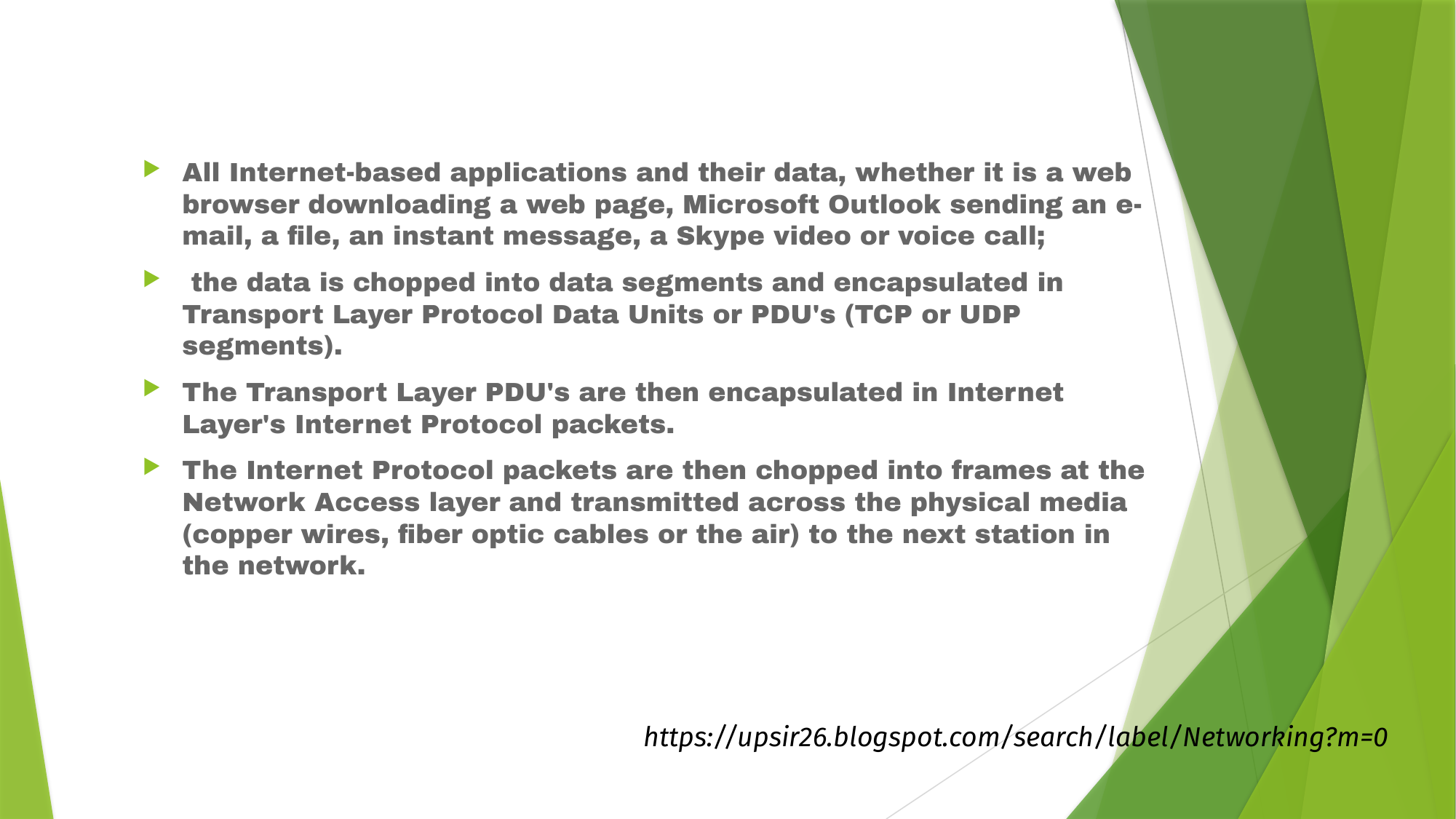

All Internet-based applications and their data, whether it is a web browser downloading a web page, Microsoft Outlook sending an e-mail, a file, an instant message, a Skype video or voice call;
 the data is chopped into data segments and encapsulated in Transport Layer Protocol Data Units or PDU's (TCP or UDP segments).
The Transport Layer PDU's are then encapsulated in Internet Layer's Internet Protocol packets.
The Internet Protocol packets are then chopped into frames at the Network Access layer and transmitted across the physical media (copper wires, fiber optic cables or the air) to the next station in the network.
https://upsir26.blogspot.com/search/label/Networking?m=0